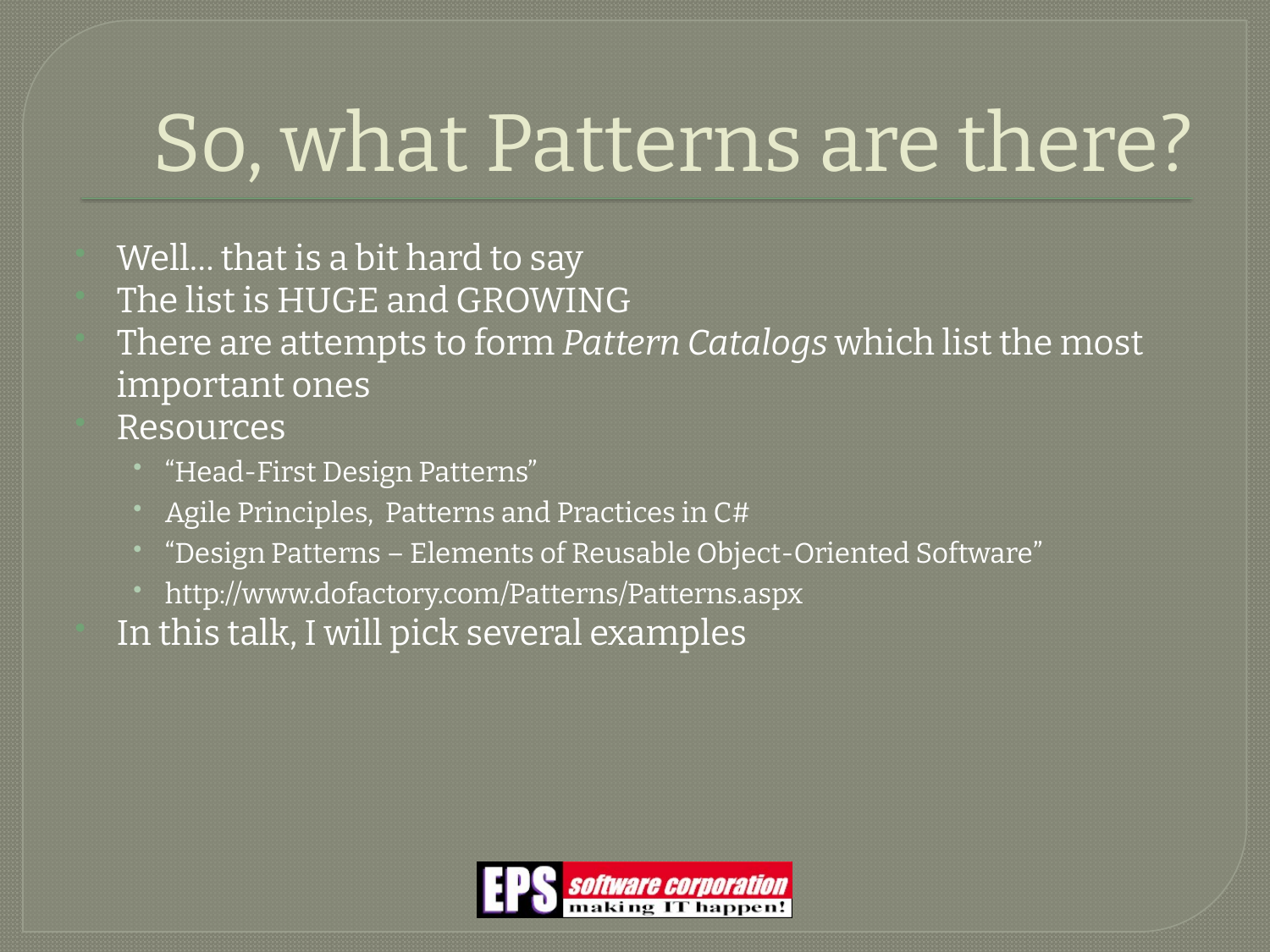

# So, what Patterns are there?
Well… that is a bit hard to say
The list is HUGE and GROWING
There are attempts to form Pattern Catalogs which list the most important ones
Resources
“Head-First Design Patterns”
Agile Principles,  Patterns and Practices in C#
“Design Patterns – Elements of Reusable Object-Oriented Software”
http://www.dofactory.com/Patterns/Patterns.aspx
In this talk, I will pick several examples